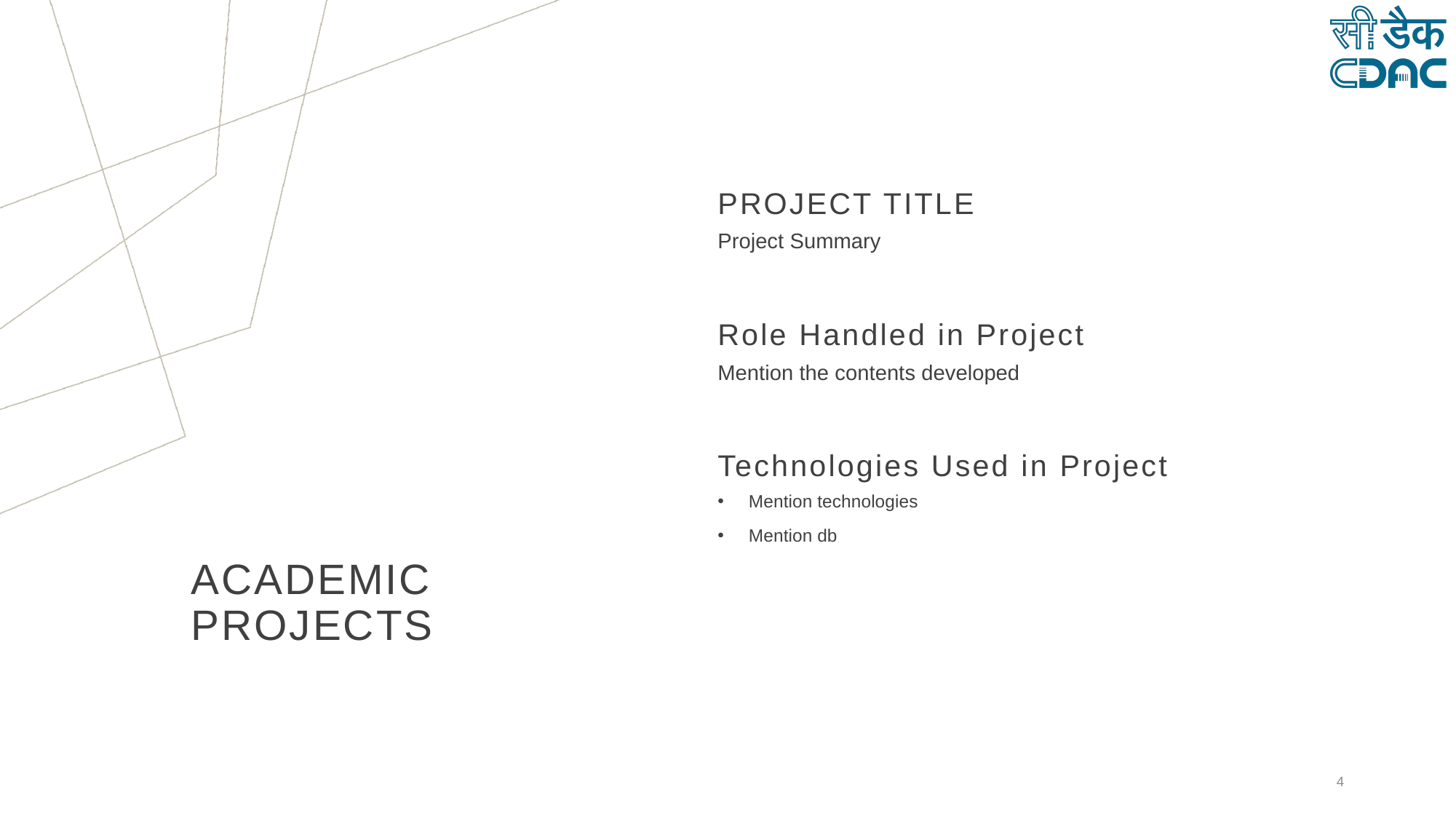

PROJECT TITLE
Project Summary
Role Handled in Project
Mention the contents developed
Technologies Used in Project
Mention technologies
Mention db

# ACADEMIC PROJECTS
4